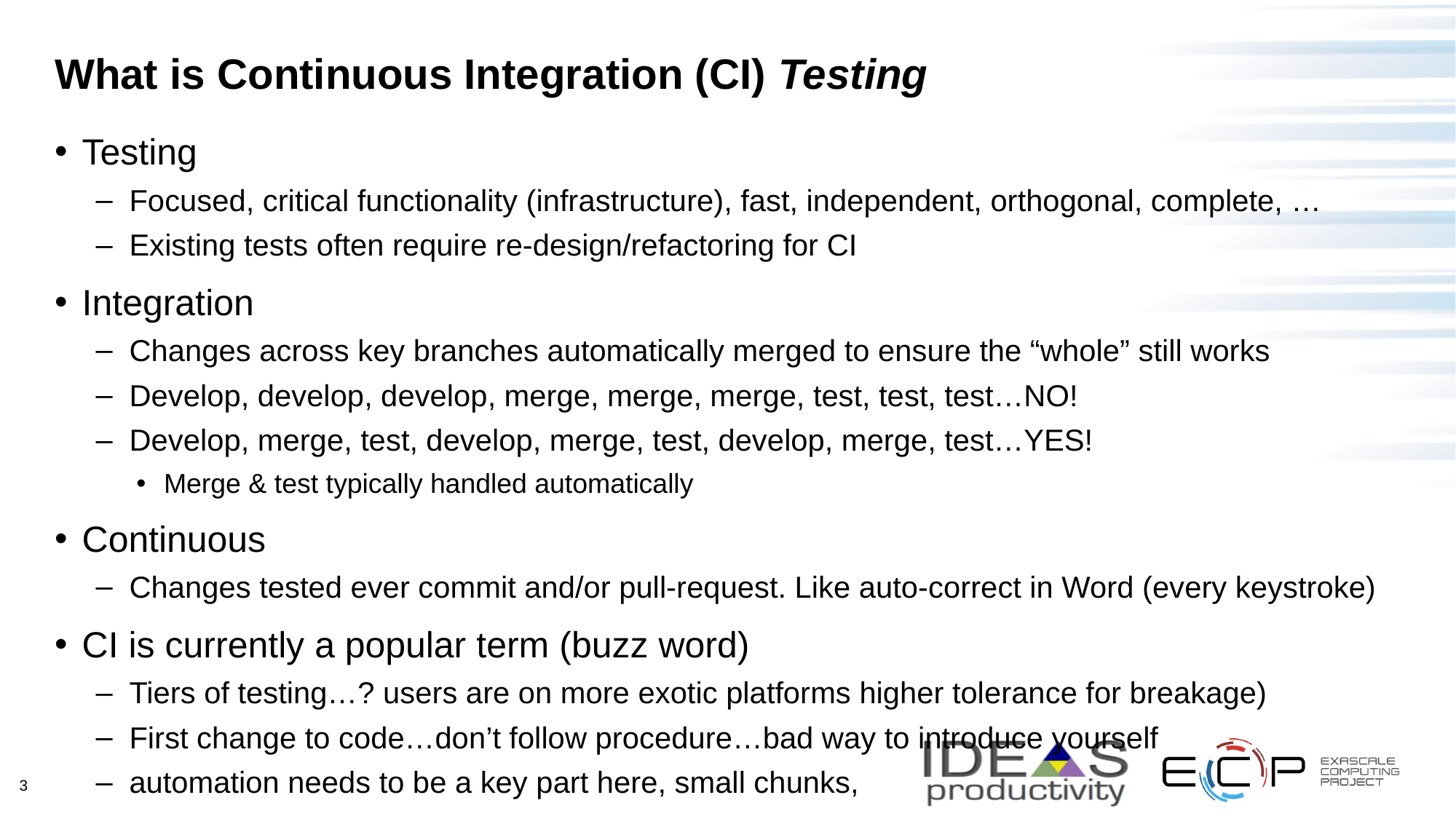

# What is Continuous Integration (CI) Testing
Testing
Focused, critical functionality (infrastructure), fast, independent, orthogonal, complete, …
Existing tests often require re-design/refactoring for CI
Integration
Changes across key branches automatically merged to ensure the “whole” still works
Develop, develop, develop, merge, merge, merge, test, test, test…NO!
Develop, merge, test, develop, merge, test, develop, merge, test…YES!
Merge & test typically handled automatically
Continuous
Changes tested ever commit and/or pull-request. Like auto-correct in Word (every keystroke)
CI is currently a popular term (buzz word)
Tiers of testing…? users are on more exotic platforms higher tolerance for breakage)
First change to code…don’t follow procedure…bad way to introduce yourself
automation needs to be a key part here, small chunks,